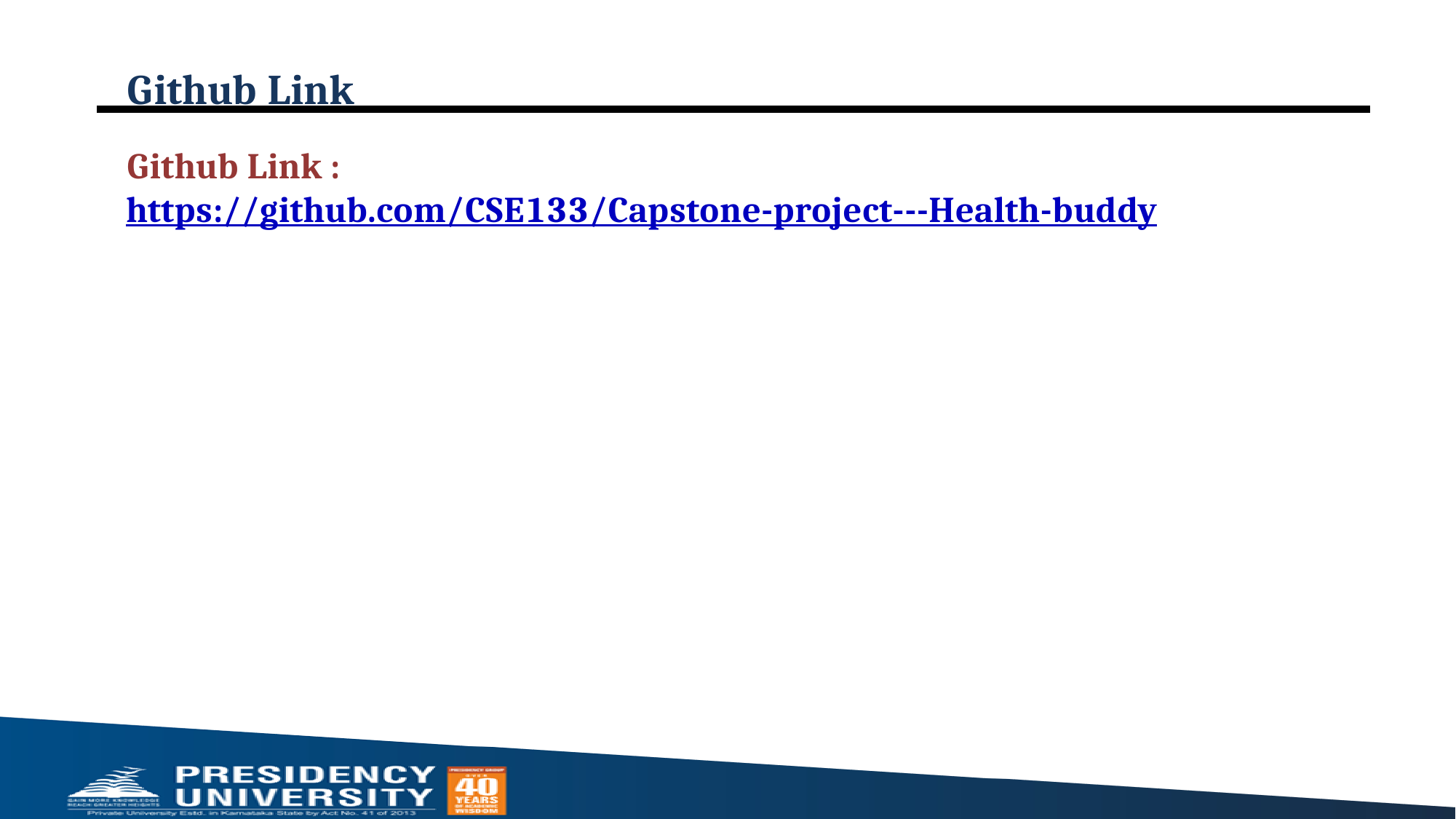

# Github Link

Github Link :
https://github.com/CSE133/Capstone-project---Health-buddy